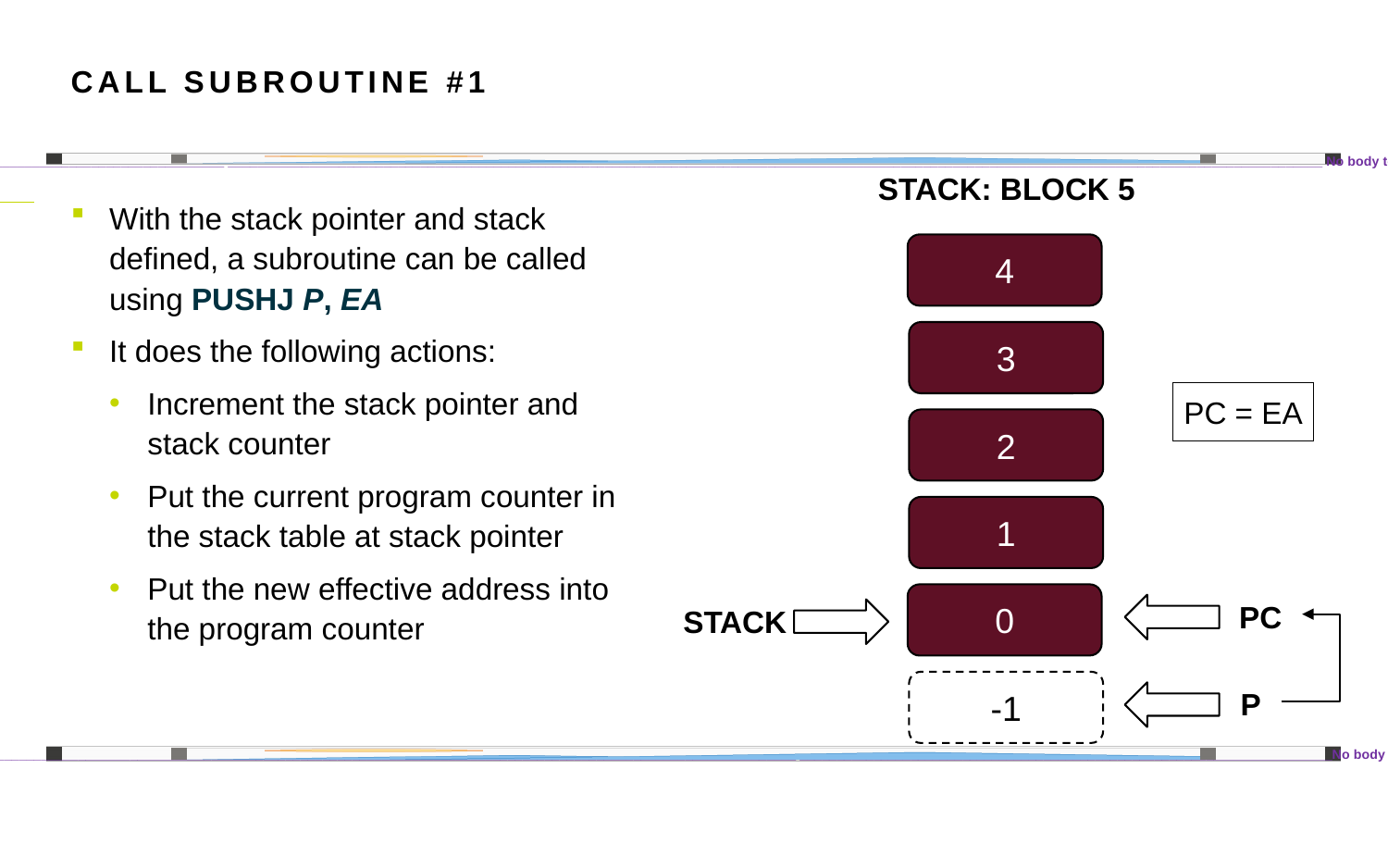

# Call subroutine #1

STACK: BLOCK 5
With the stack pointer and stack defined, a subroutine can be called using PUSHJ P, EA
It does the following actions:
Increment the stack pointer and stack counter
Put the current program counter in the stack table at stack pointer
Put the new effective address into the program counter
4
3
PC = EA
2
1
0

PC

STACK

-1

P